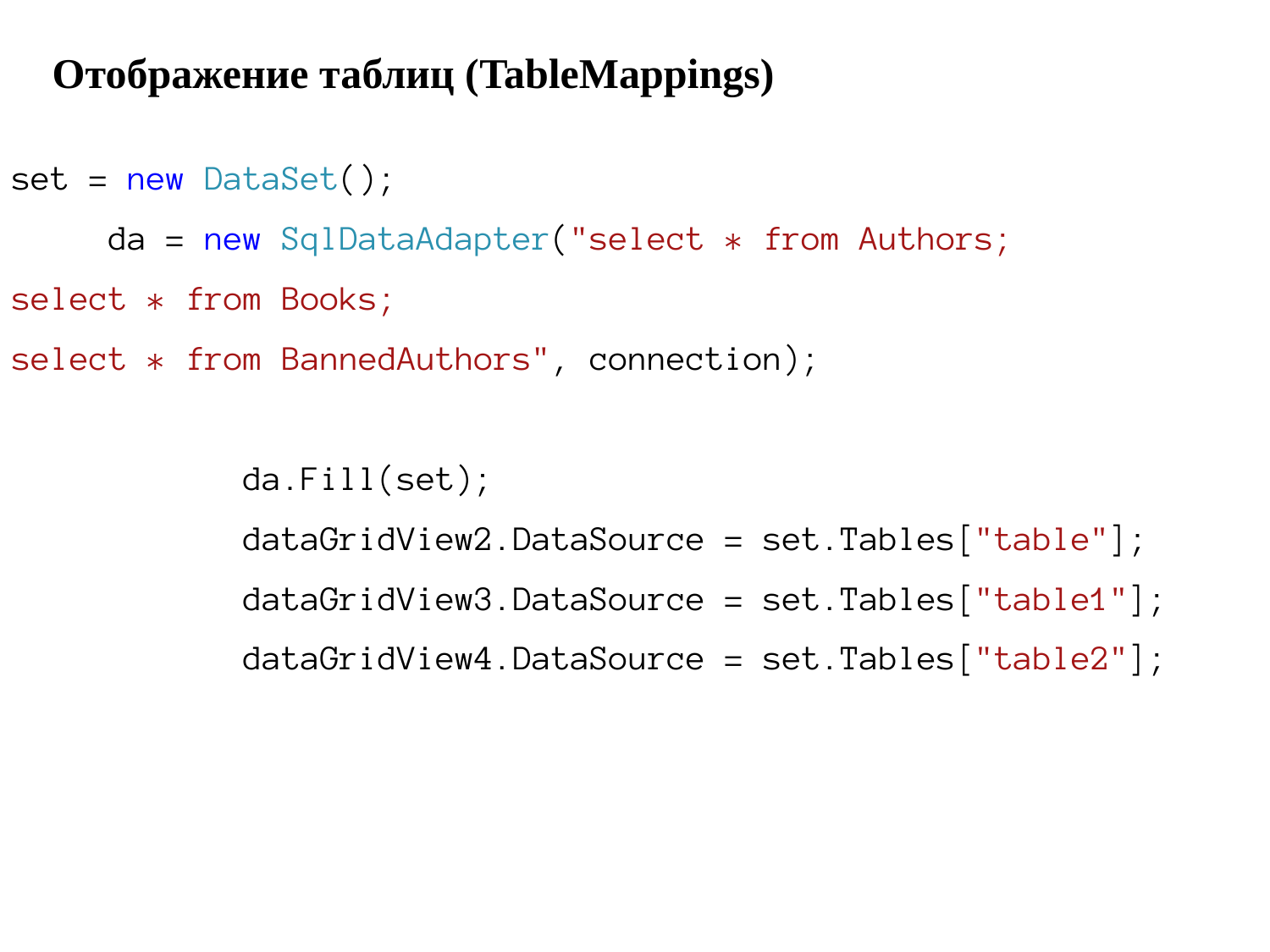

Отображение таблиц (TableMappings)
set = new DataSet();
     da = new SqlDataAdapter("select * from Authors;
select * from Books;
select * from BannedAuthors", connection);

            da.Fill(set);
            dataGridView2.DataSource = set.Tables["table"];
            dataGridView3.DataSource = set.Tables["table1"];
            dataGridView4.DataSource = set.Tables["table2"];